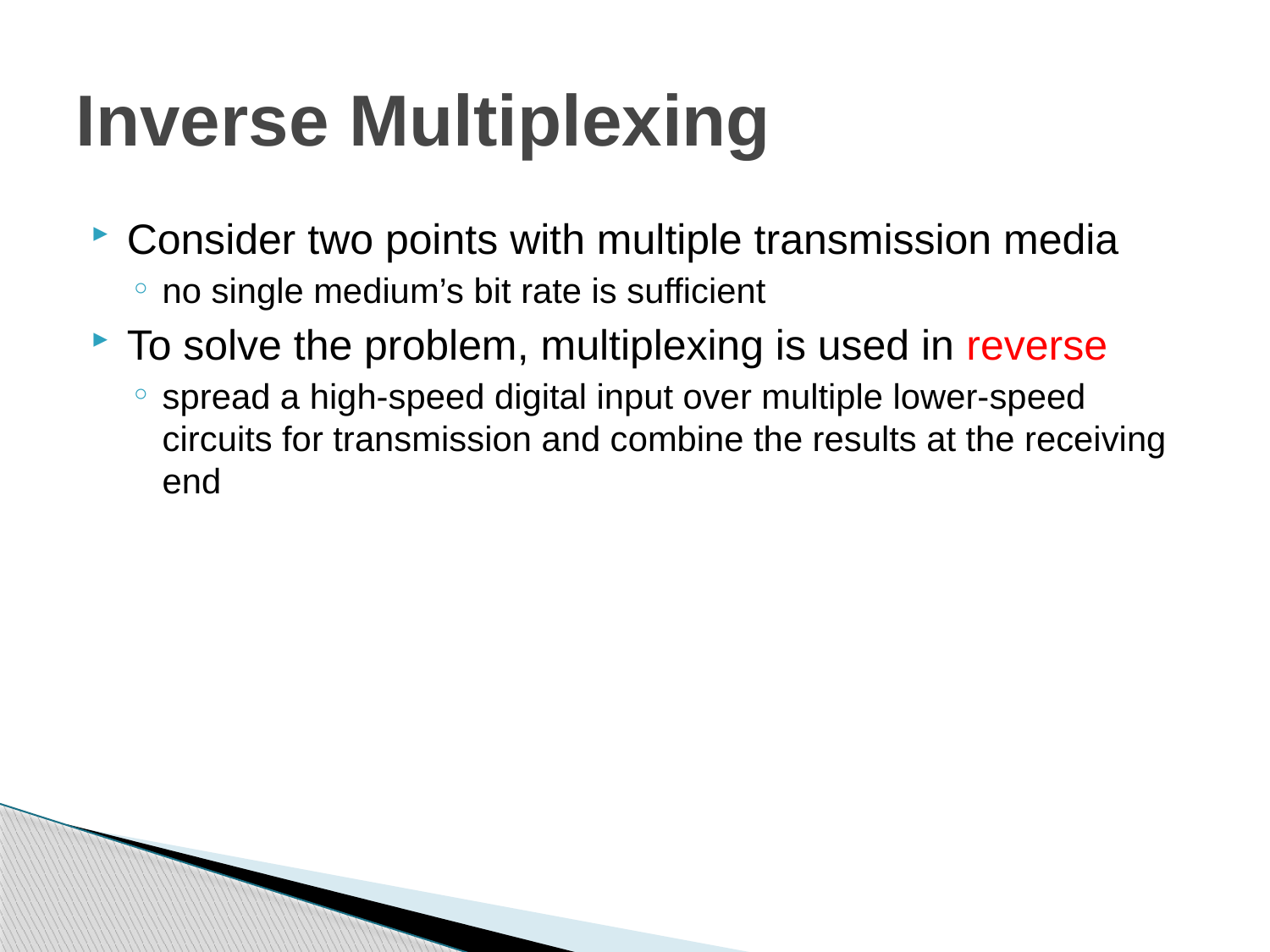

# Inverse Multiplexing
Consider two points with multiple transmission media
no single medium’s bit rate is sufficient
To solve the problem, multiplexing is used in reverse
spread a high-speed digital input over multiple lower-speed circuits for transmission and combine the results at the receiving end